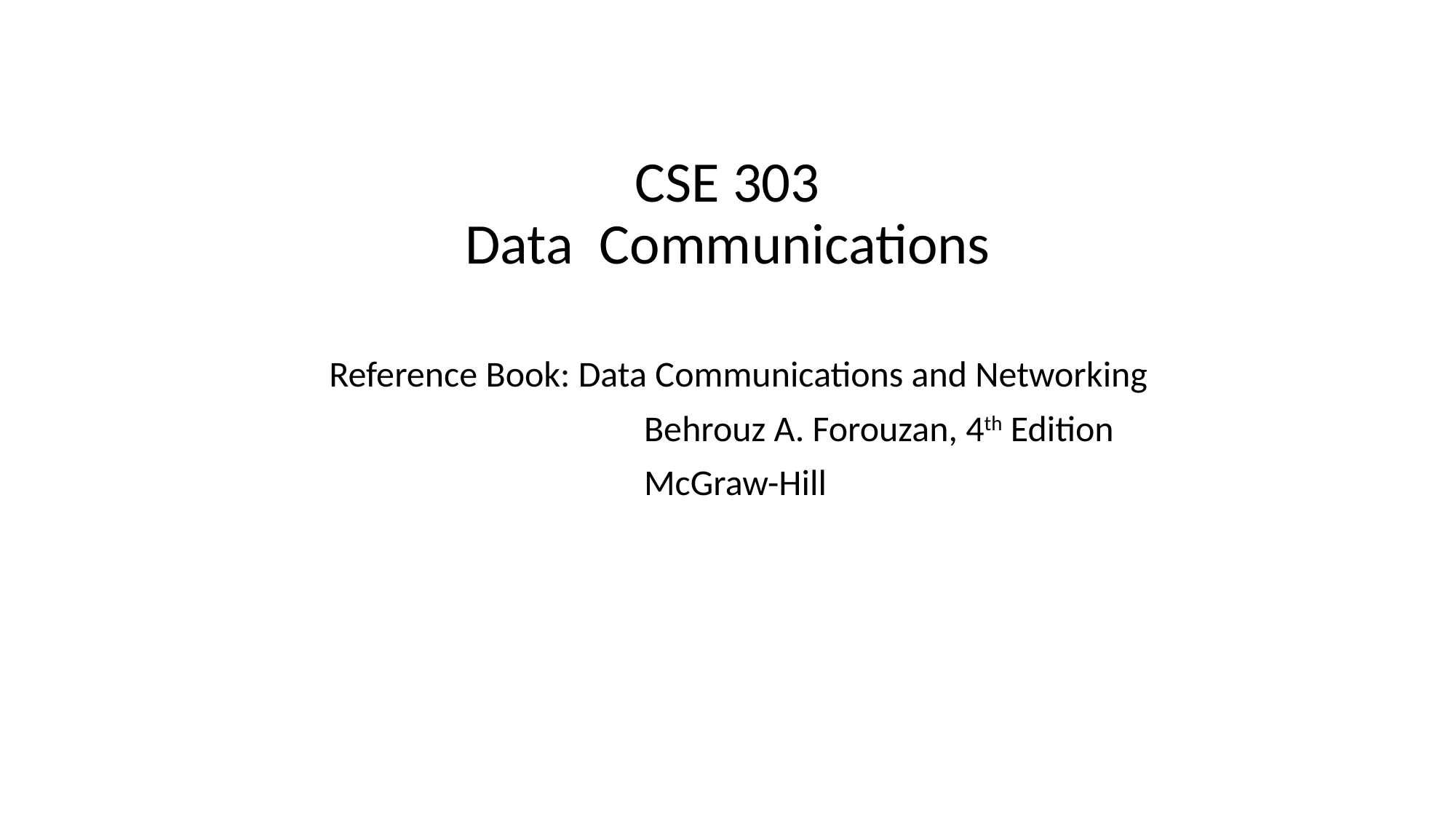

# CSE 303 Data  Communications
Reference Book: Data Communications and Networking
          		    Behrouz A. Forouzan, 4th Edition
         		    McGraw-Hill